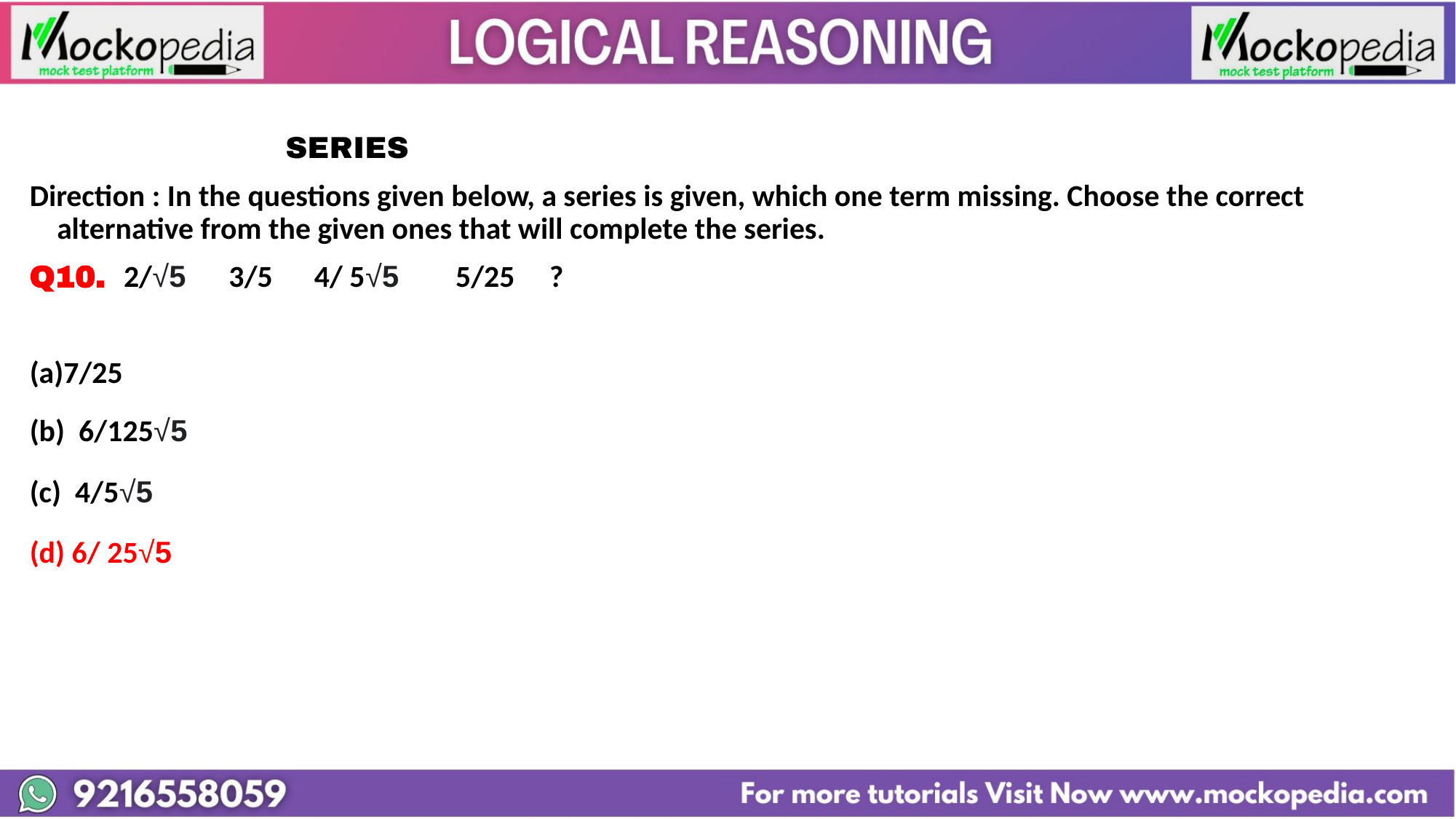

#
			 SERIES
Direction : In the questions given below, a series is given, which one term missing. Choose the correct alternative from the given ones that will complete the series.
Q10.  2/√5      3/5      4/ 5√5        5/25     ?

7/25
(b)  6/125√5
(c)  4/5√5
(d) 6/ 25√5